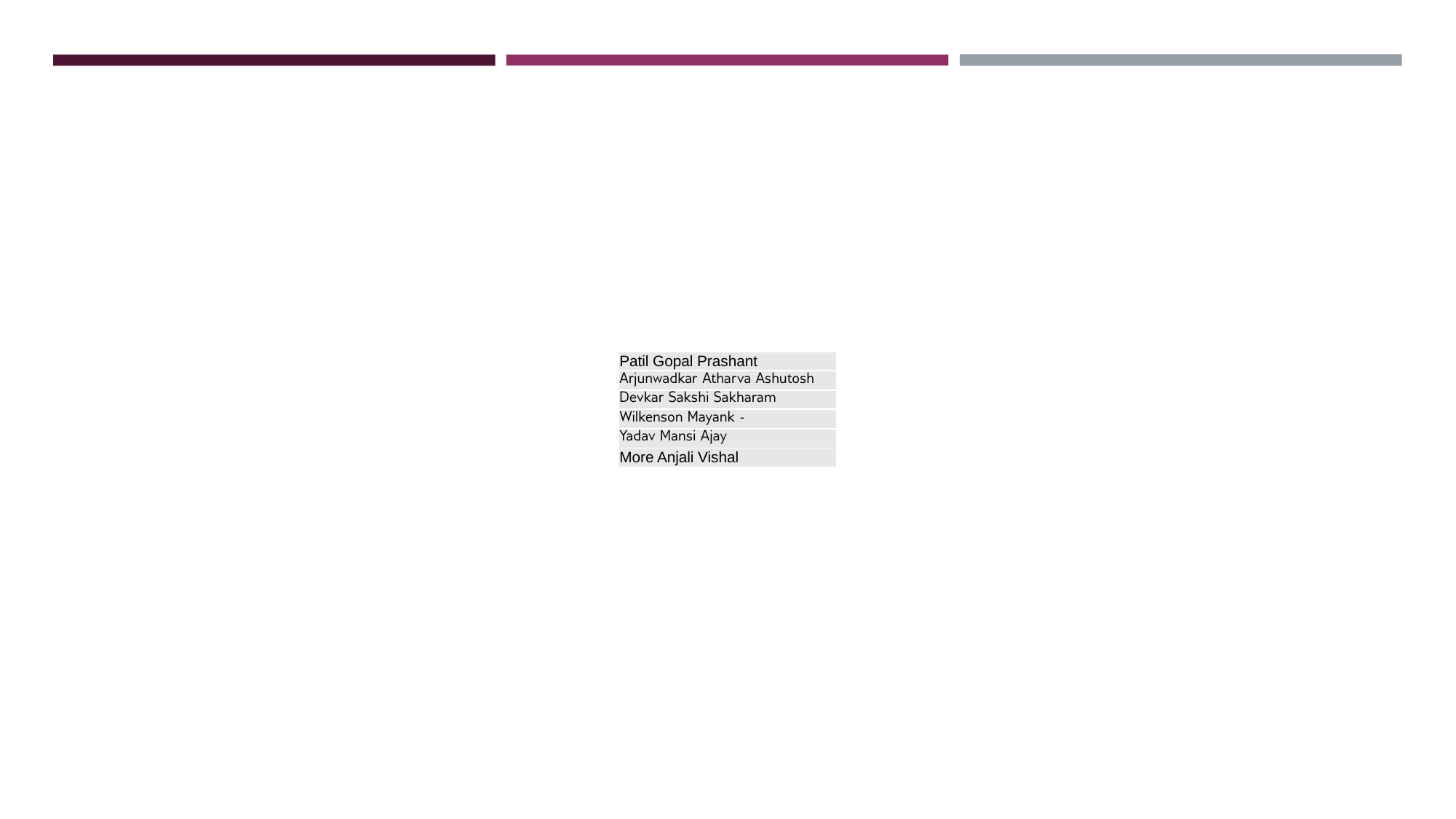

| Patil Gopal Prashant |
| --- |
| Arjunwadkar Atharva Ashutosh |
| Devkar Sakshi Sakharam |
| Wilkenson Mayank - |
| Yadav Mansi Ajay |
| More Anjali Vishal |